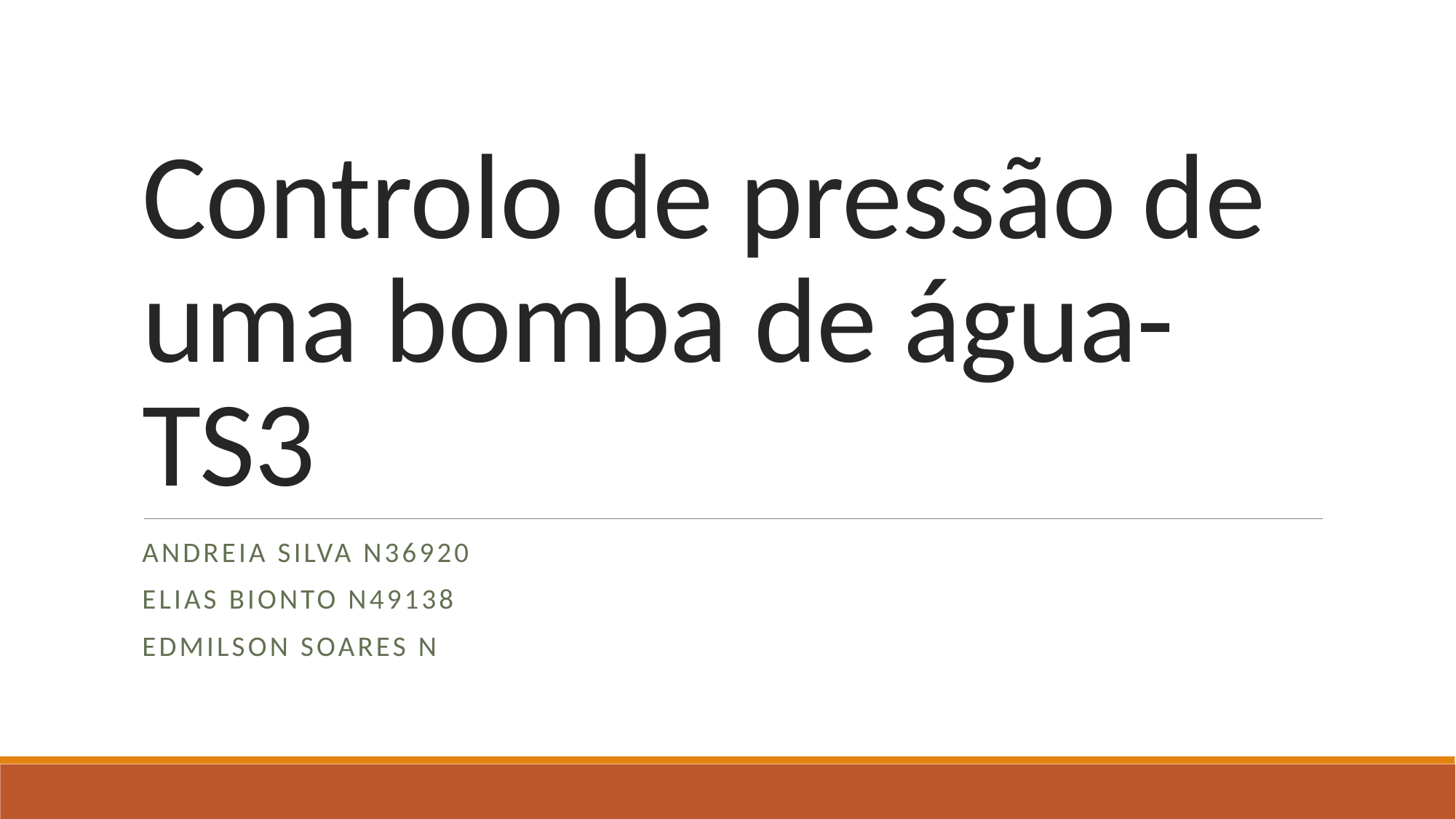

# Controlo de pressão de uma bomba de água-TS3
Andreia silva n36920
Elias bionto n49138
Edmilson soares n